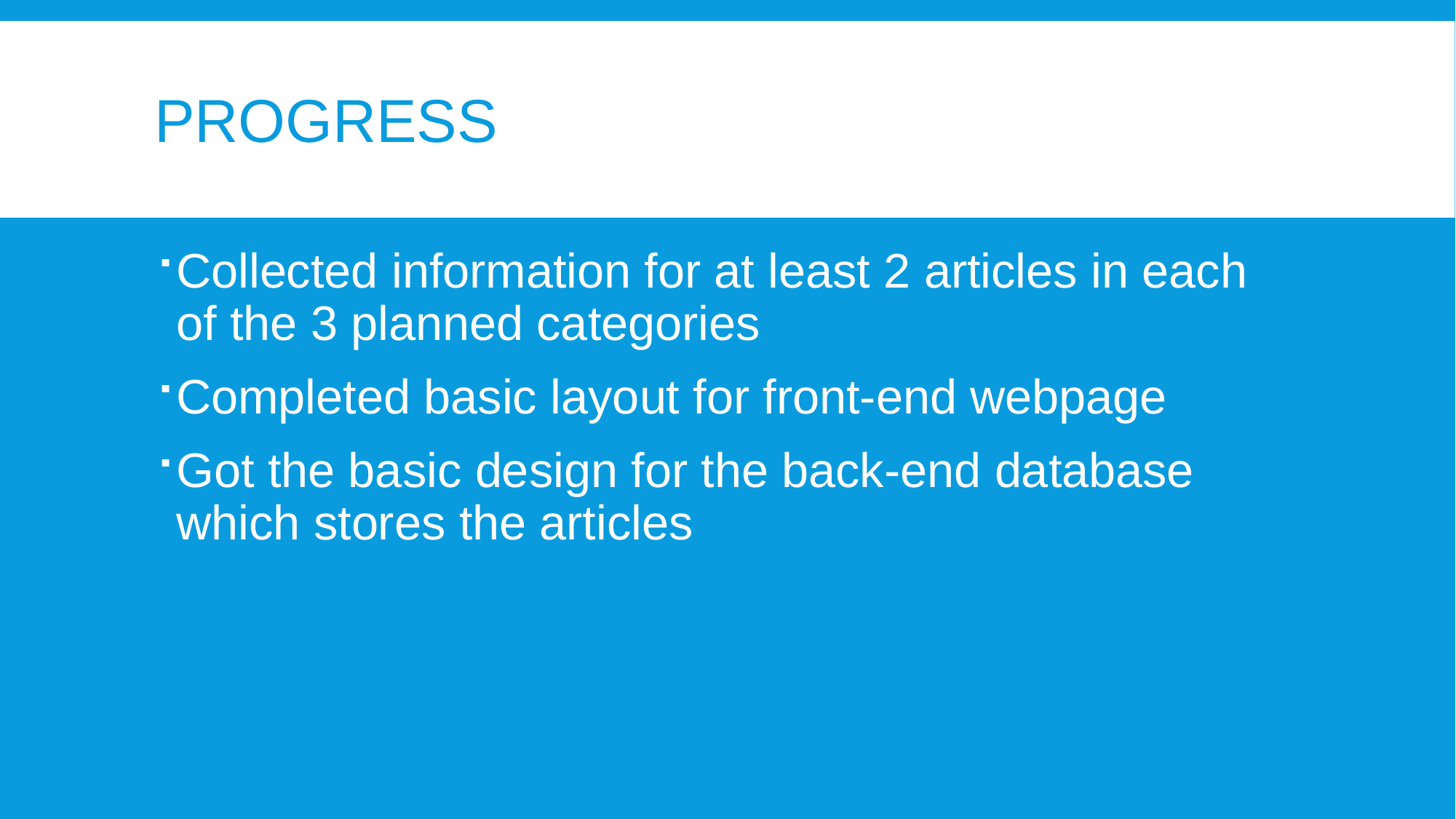

# Progress
Collected information for at least 2 articles in each of the 3 planned categories
Completed basic layout for front-end webpage
Got the basic design for the back-end database which stores the articles